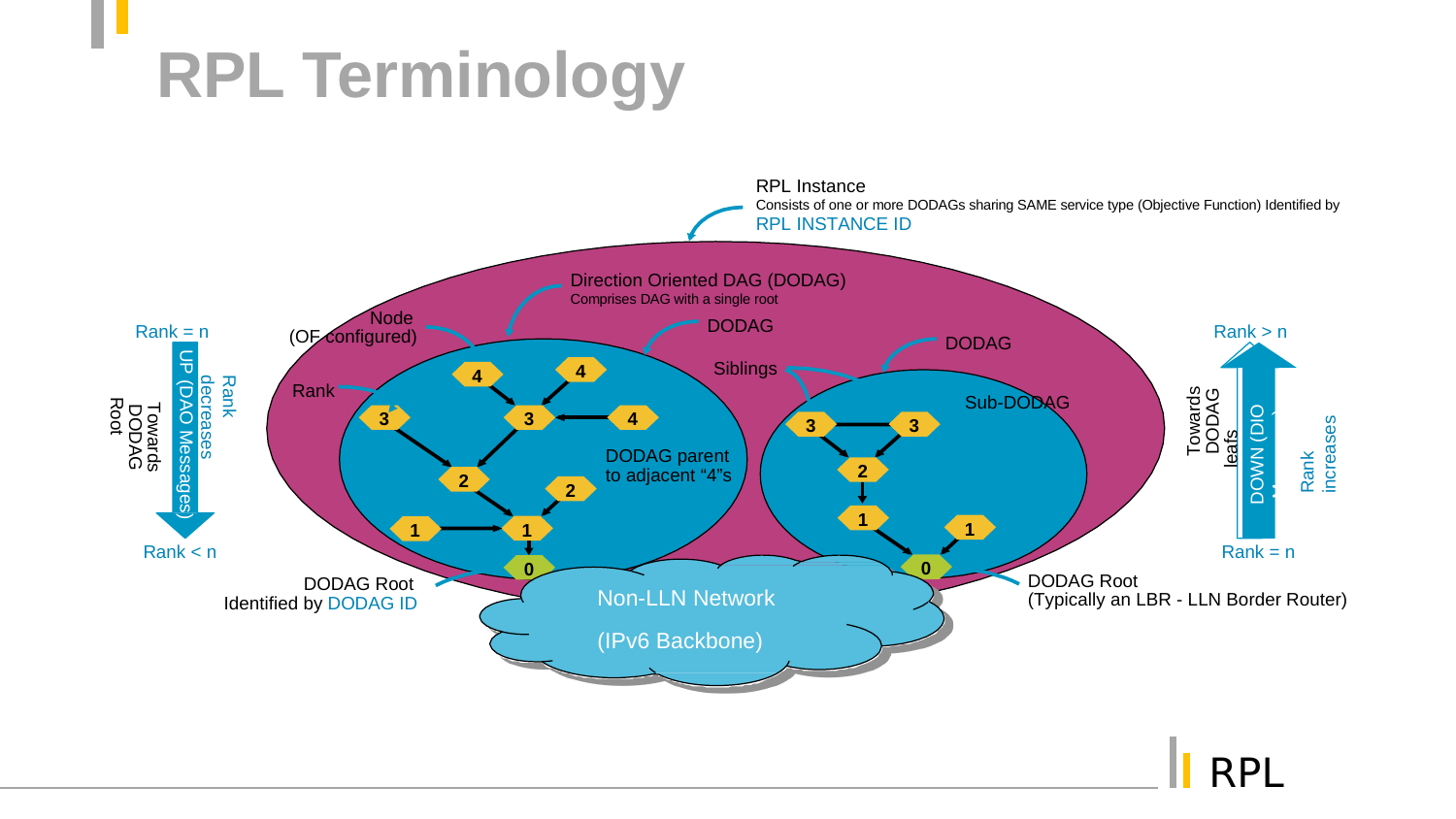

# RPL Terminology
RPL Instance
Consists of one or more DODAGs sharing SAME service type (Objective Function) Identified by RPL INSTANCE ID

Direction Oriented DAG (DODAG)
Comprises DAG with a single root

Node (OF configured)
DODAG
Rank = n
Towards DODAG
leafs
DOWN (DIO Messages)
Rank > n

DODAG

UP (DAO Messages)

Towards DODAG
Root

Siblings

4

4

Rank decreases
Rank

Rank increases
Sub-DODAG

3
3
4

3
3

DODAG parent to adjacent “4”s

2

2

2

1

1
1
1

Rank < n
Rank = n

0
0

DODAG Root
(Typically an LBR - LLN Border Router)

DODAG Root Identified by DODAG ID
Non-LLN Network

(IPv6 Backbone)